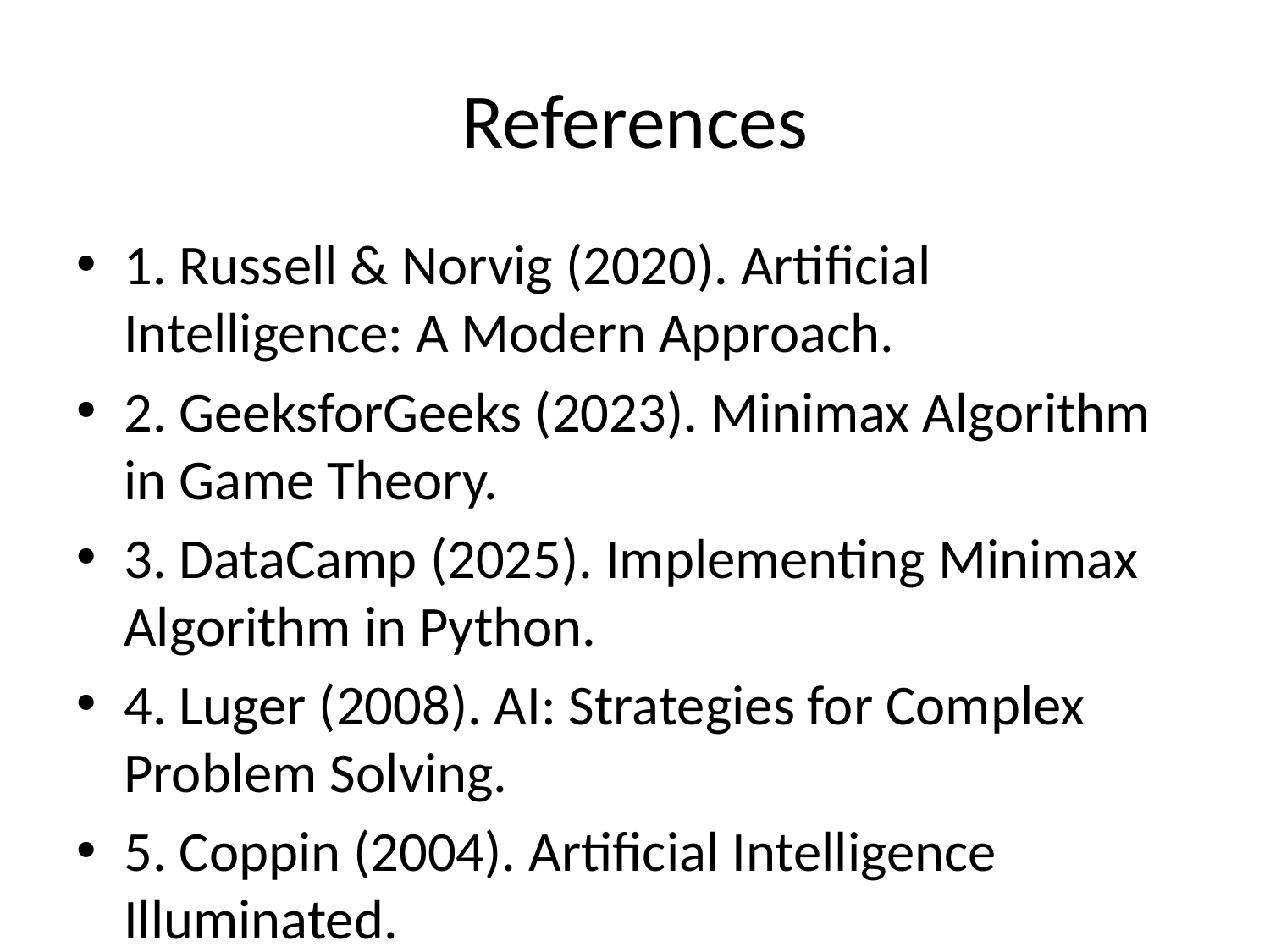

# References
1. Russell & Norvig (2020). Artificial Intelligence: A Modern Approach.
2. GeeksforGeeks (2023). Minimax Algorithm in Game Theory.
3. DataCamp (2025). Implementing Minimax Algorithm in Python.
4. Luger (2008). AI: Strategies for Complex Problem Solving.
5. Coppin (2004). Artificial Intelligence Illuminated.